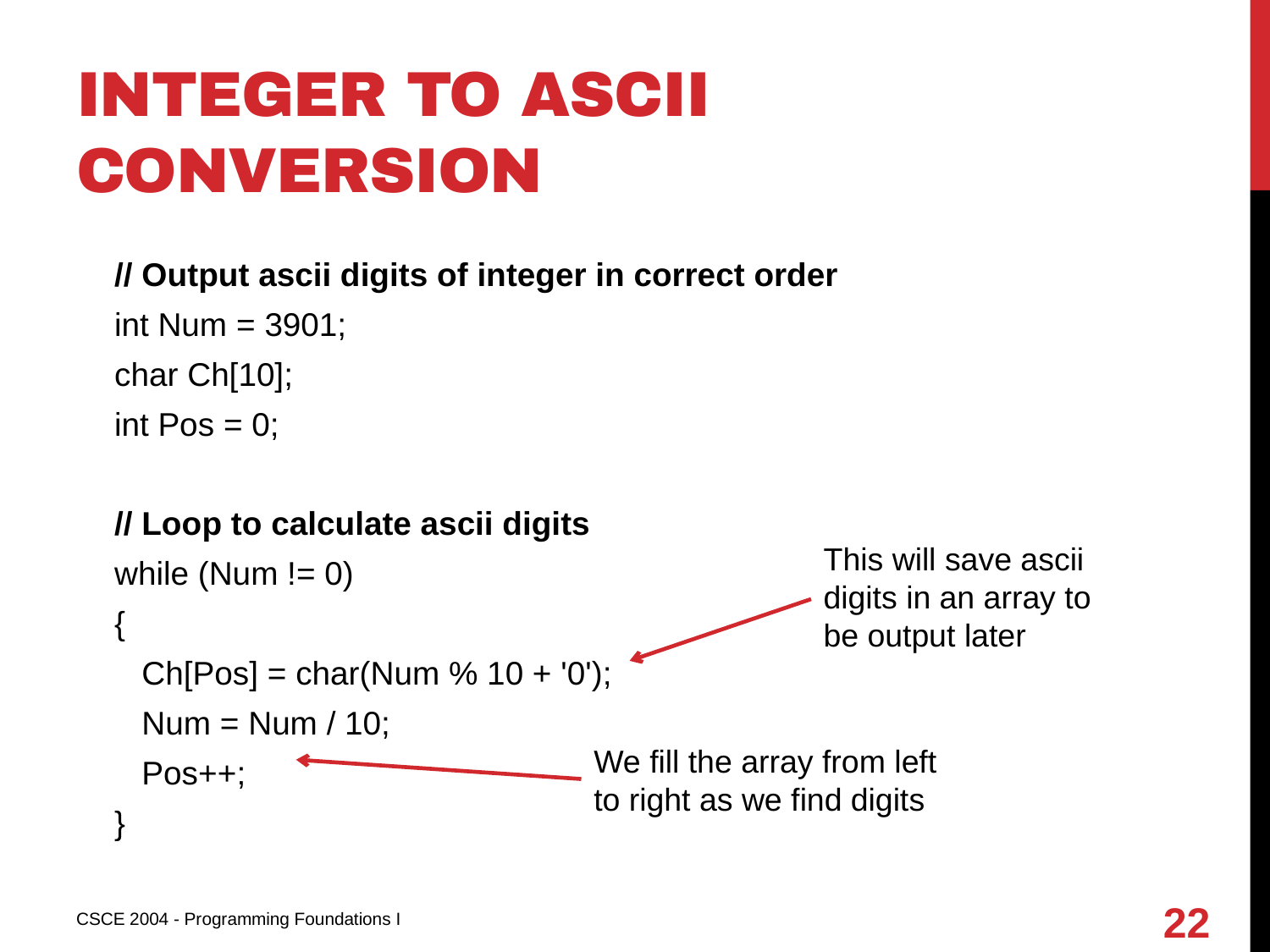

# Integer to ascii conversion
// Output ascii digits of integer in correct order
int Num = 3901;
char Ch[10];
int Pos = 0;

// Loop to calculate ascii digits
while (Num != 0)
{
   Ch[Pos] = char(Num % 10 + '0');
   Num = Num / 10;
   Pos++;
}
This will save ascii digits in an array to be output later
We fill the array from left to right as we find digits
22
CSCE 2004 - Programming Foundations I